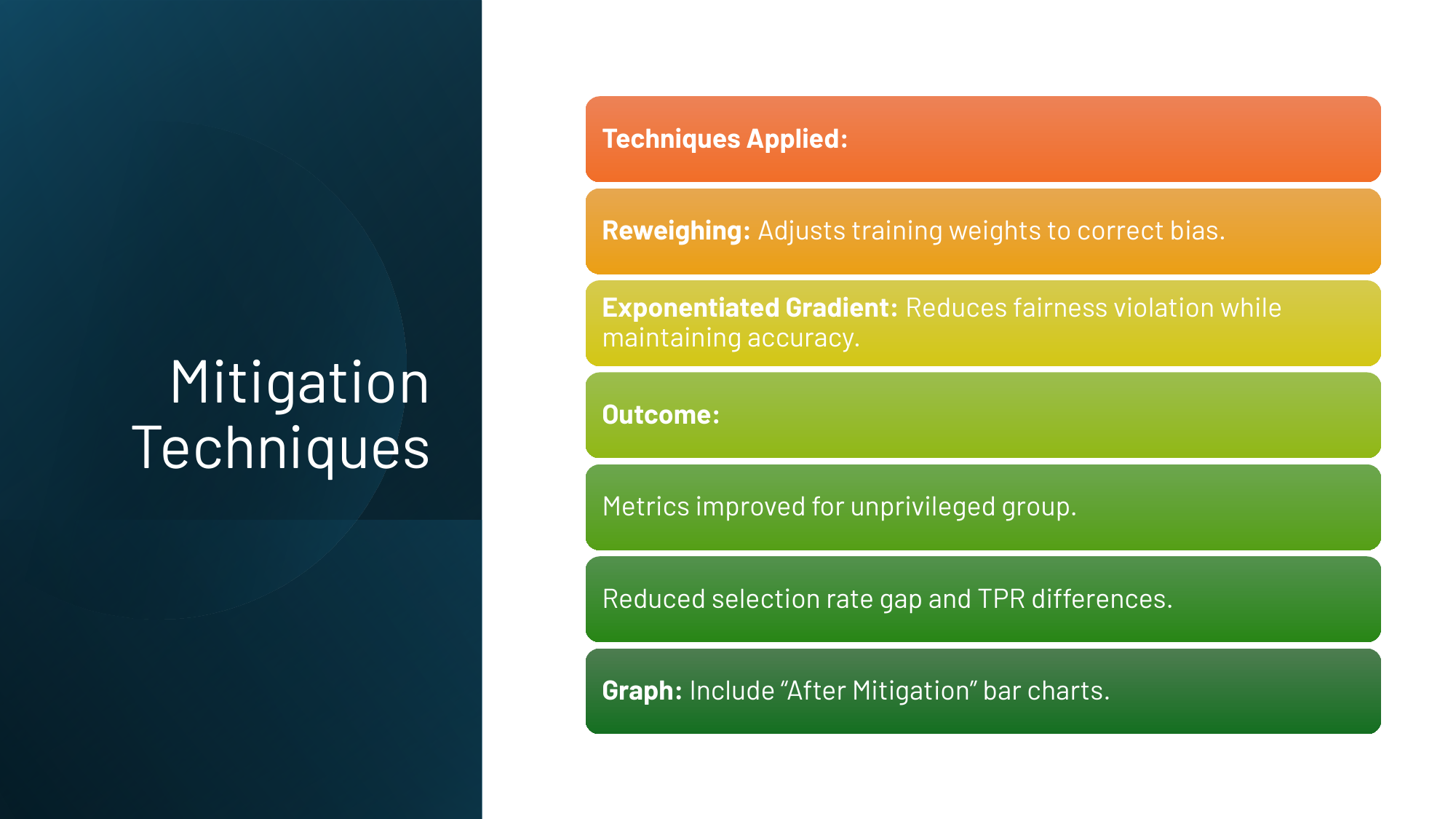

Techniques Applied:
Reweighing: Adjusts training weights to correct bias.
Exponentiated Gradient: Reduces fairness violation while maintaining accuracy.
Outcome:
Metrics improved for unprivileged group.
Reduced selection rate gap and TPR differences.
Graph: Include “After Mitigation” bar charts.

# Mitigation Techniques